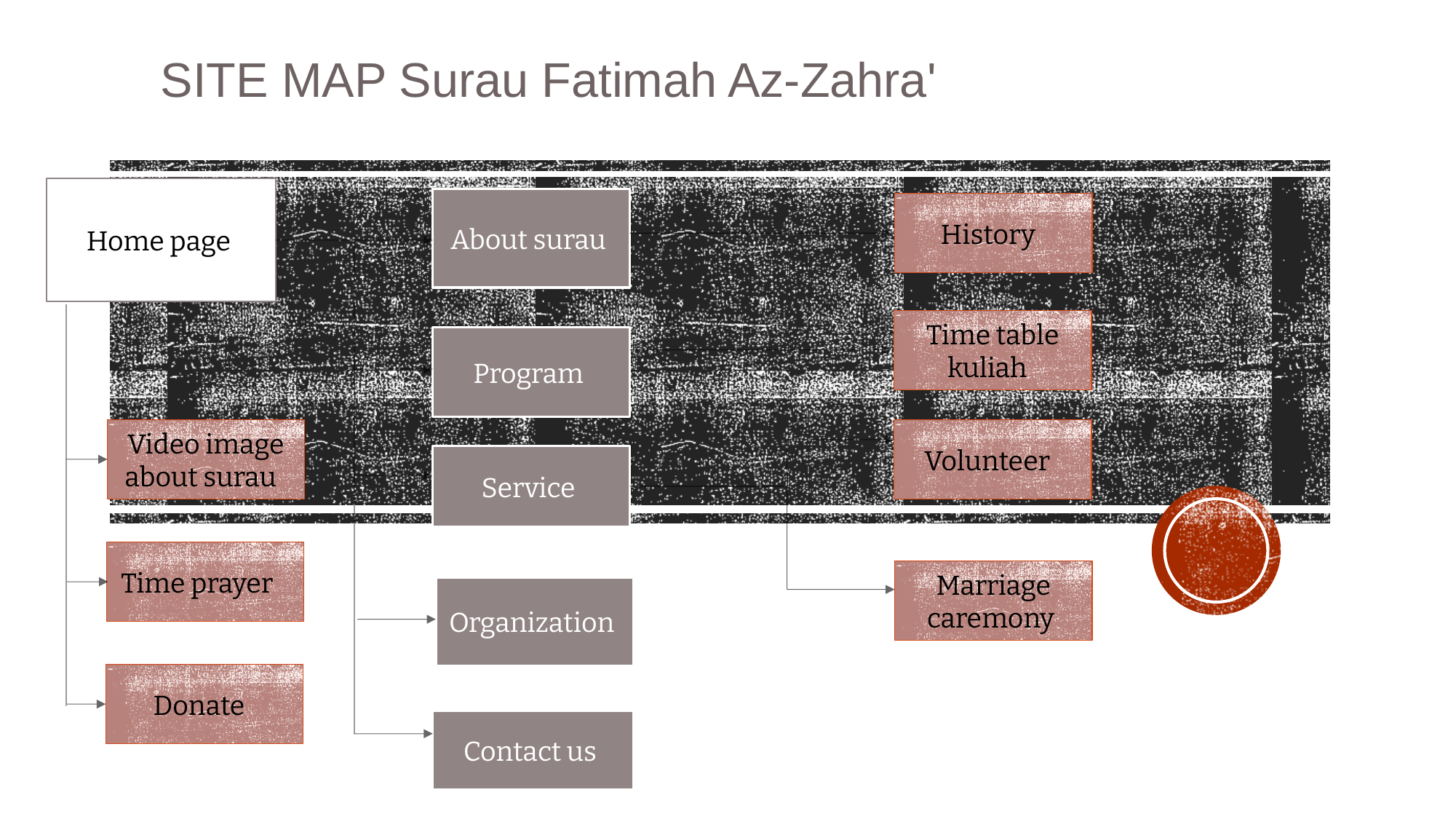

SITE MAP Surau Fatimah Az-Zahra'
Home page
About surau
History
Time table kuliah
Program
Video image about surau
Volunteer
Service
Time prayer
Marriage caremony
Organization
Donate
Contact us